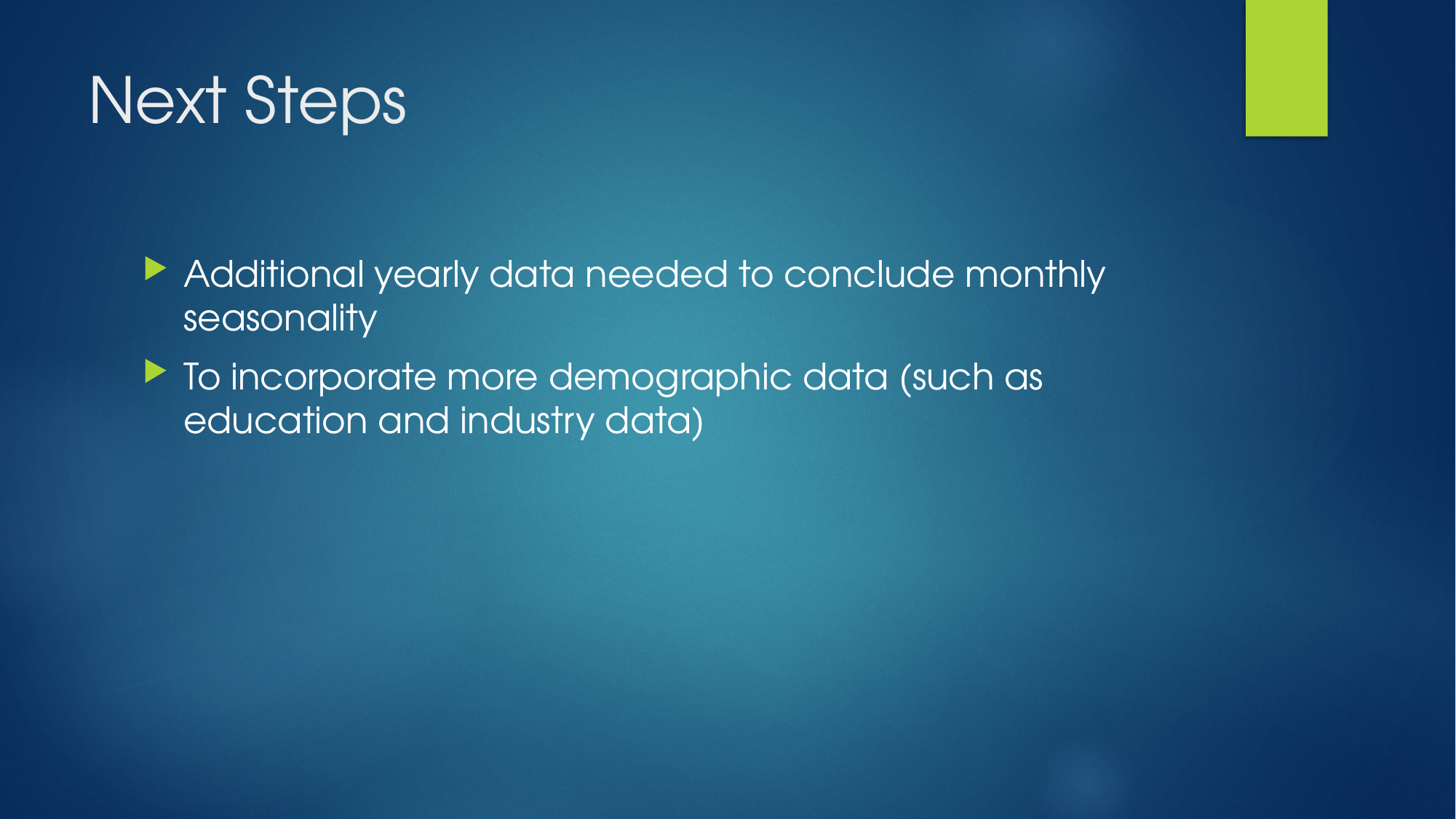

# Next Steps
Additional yearly data needed to conclude monthly seasonality
To incorporate more demographic data (such as education and industry data)